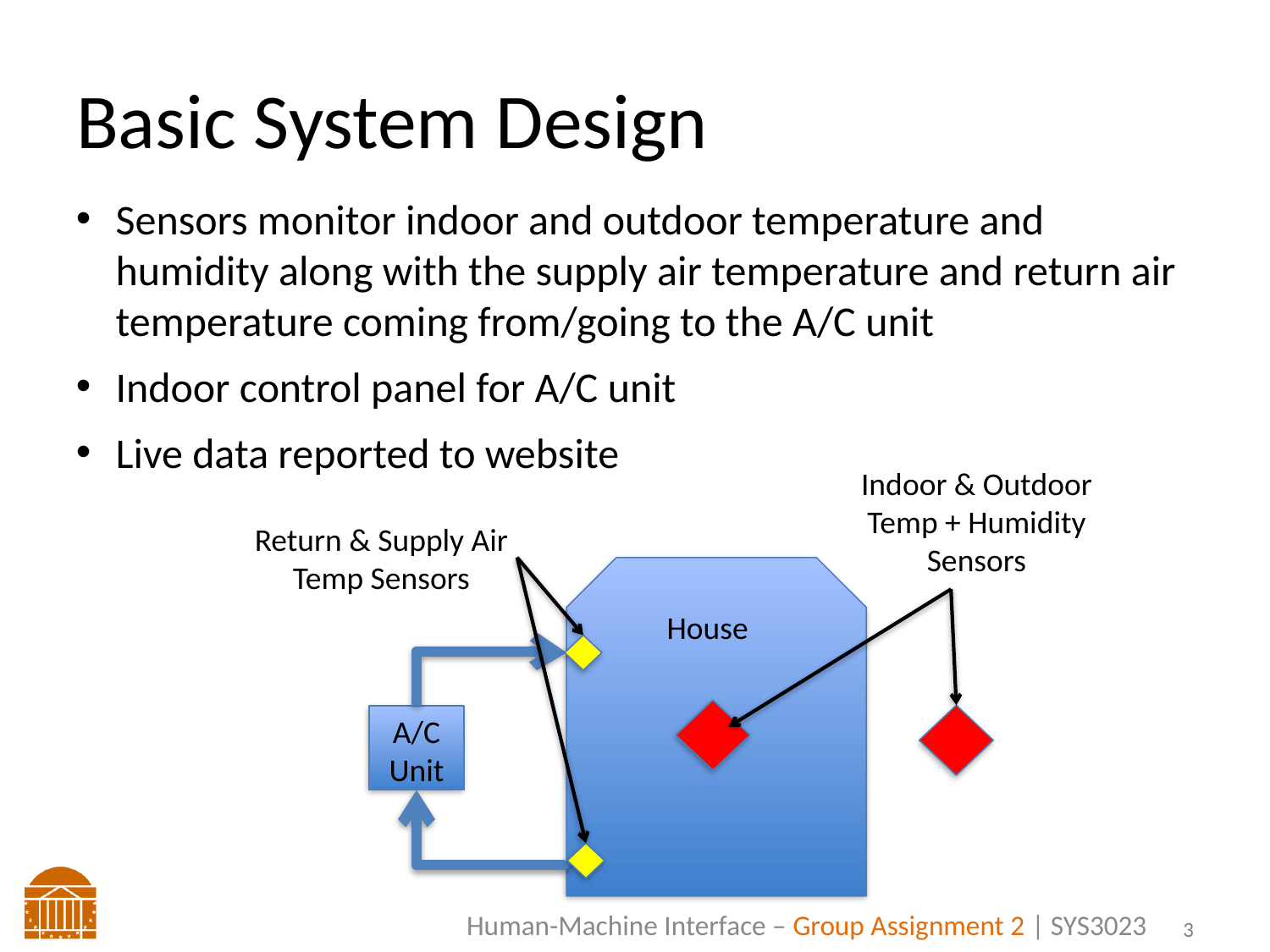

# Basic System Design
Sensors monitor indoor and outdoor temperature and humidity along with the supply air temperature and return air temperature coming from/going to the A/C unit
Indoor control panel for A/C unit
Live data reported to website
Indoor & Outdoor Temp + Humidity Sensors
Return & Supply Air Temp Sensors

House

A/C Unit

3